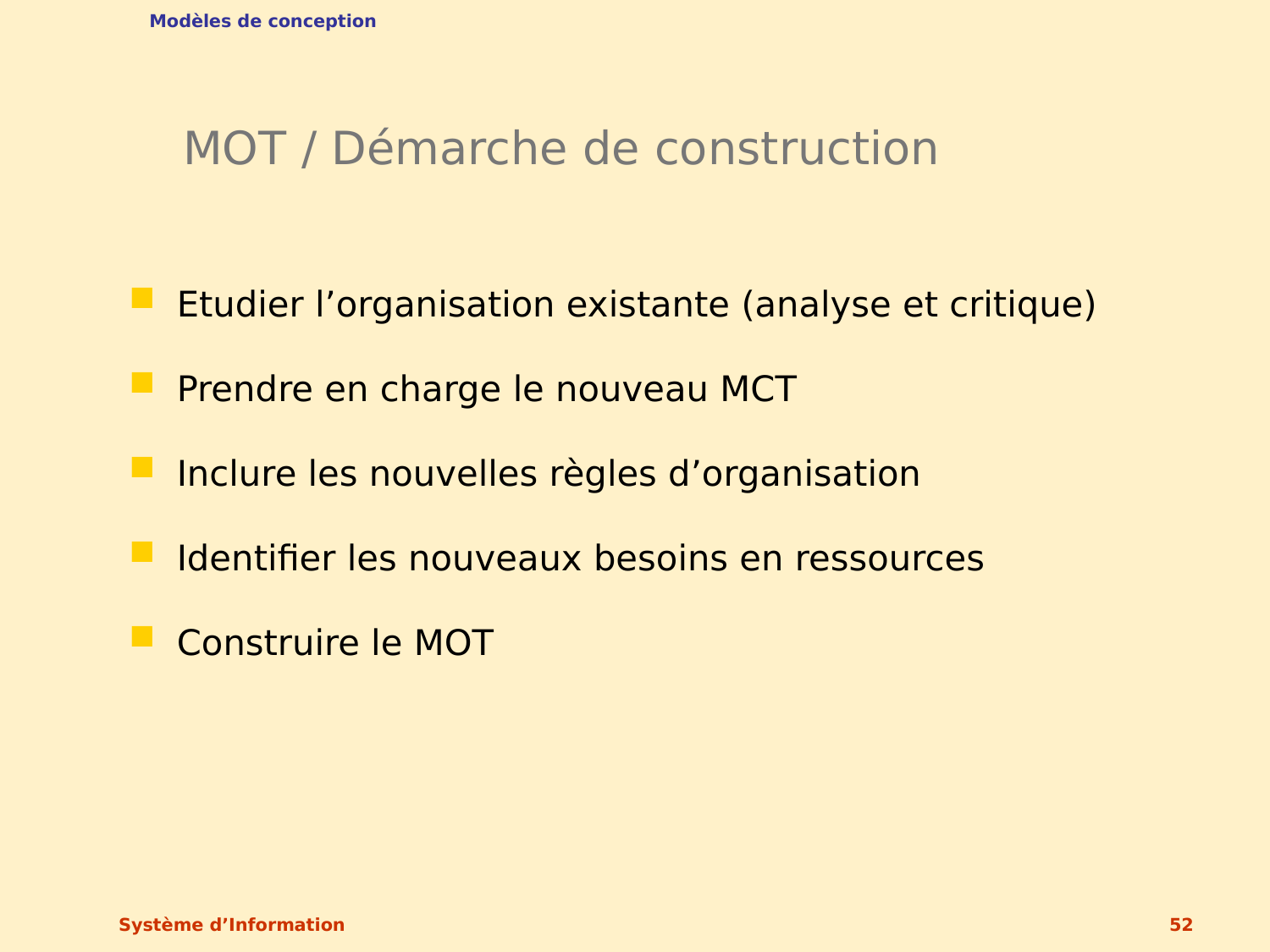

Modèles de conception
# MOT / Démarche de construction
Etudier l’organisation existante (analyse et critique)
Prendre en charge le nouveau MCT
Inclure les nouvelles règles d’organisation
Identifier les nouveaux besoins en ressources
Construire le MOT

Système d’Information
52